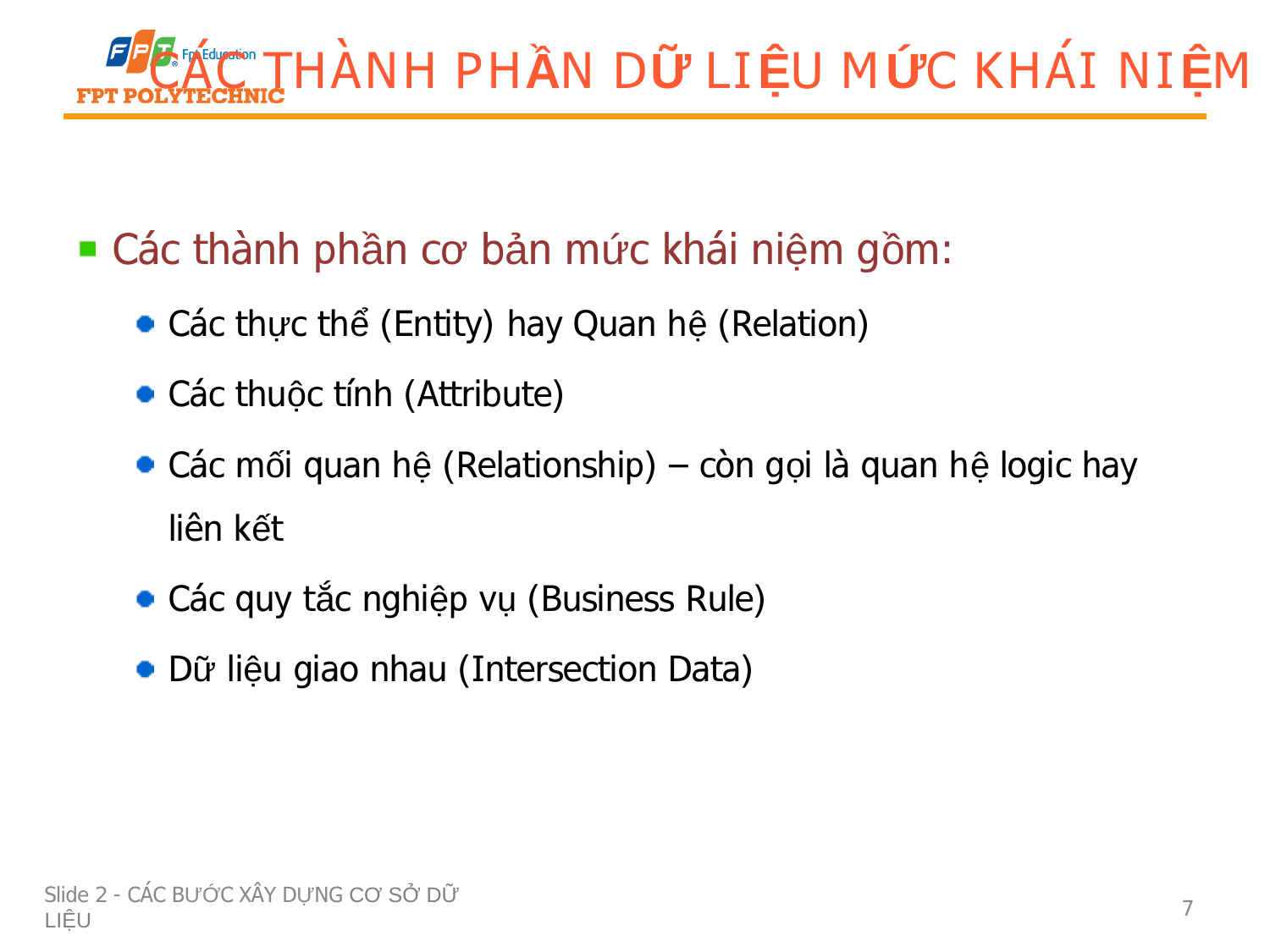

# Các thành phần dữ liệu mức khái niệm
Các thành phần cơ bản mức khái niệm gồm:
Các thực thể (Entity) hay Quan hệ (Relation)
Các thuộc tính (Attribute)
Các mối quan hệ (Relationship) – còn gọi là quan hệ logic hay liên kết
Các quy tắc nghiệp vụ (Business Rule)
Dữ liệu giao nhau (Intersection Data)

Slide 2 - CÁC BƯỚC XÂY DỰNG CƠ SỞ DỮ LIỆU
7